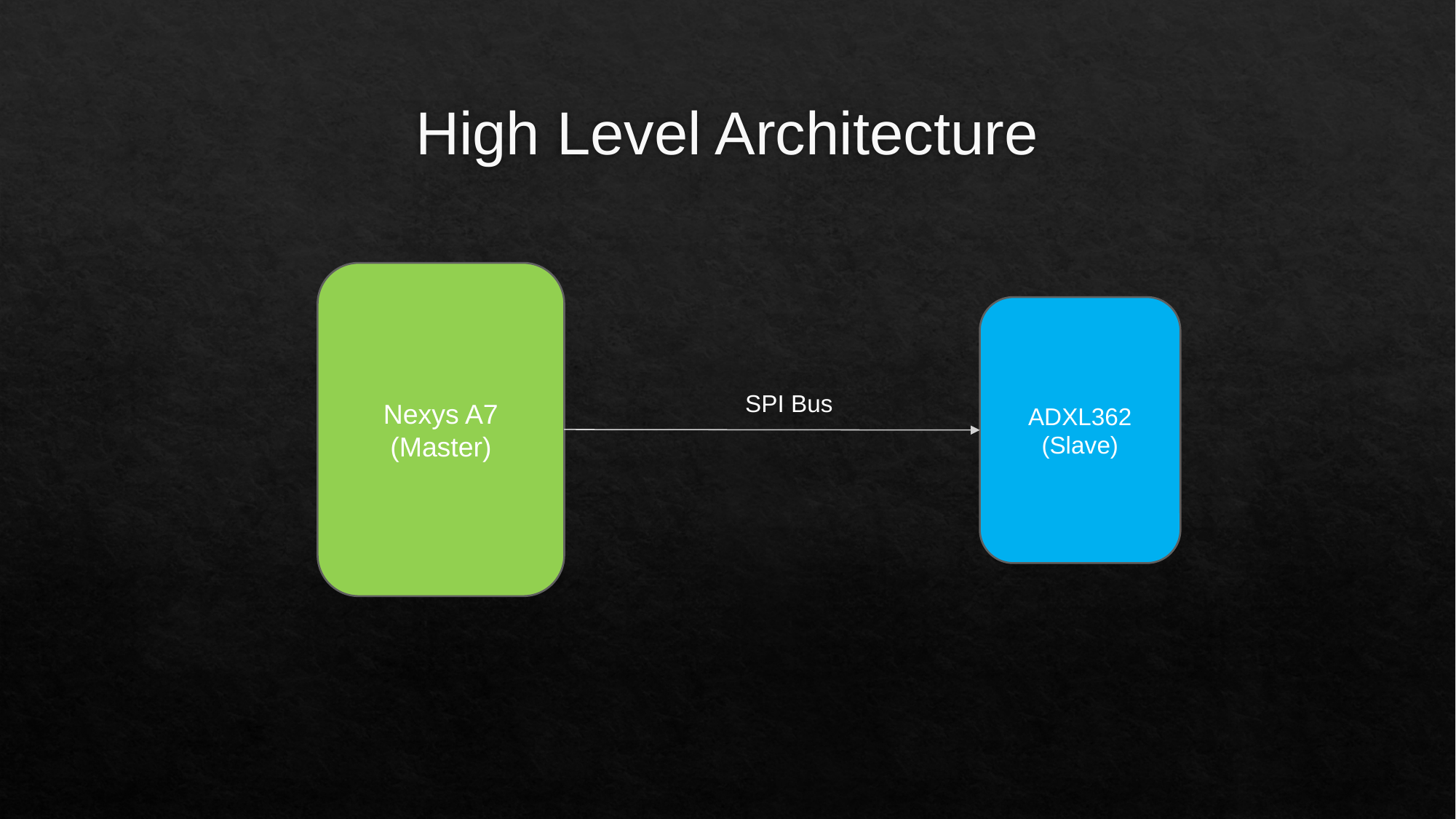

# High Level Architecture
Nexys A7
(Master)
ADXL362
(Slave)
SPI Bus